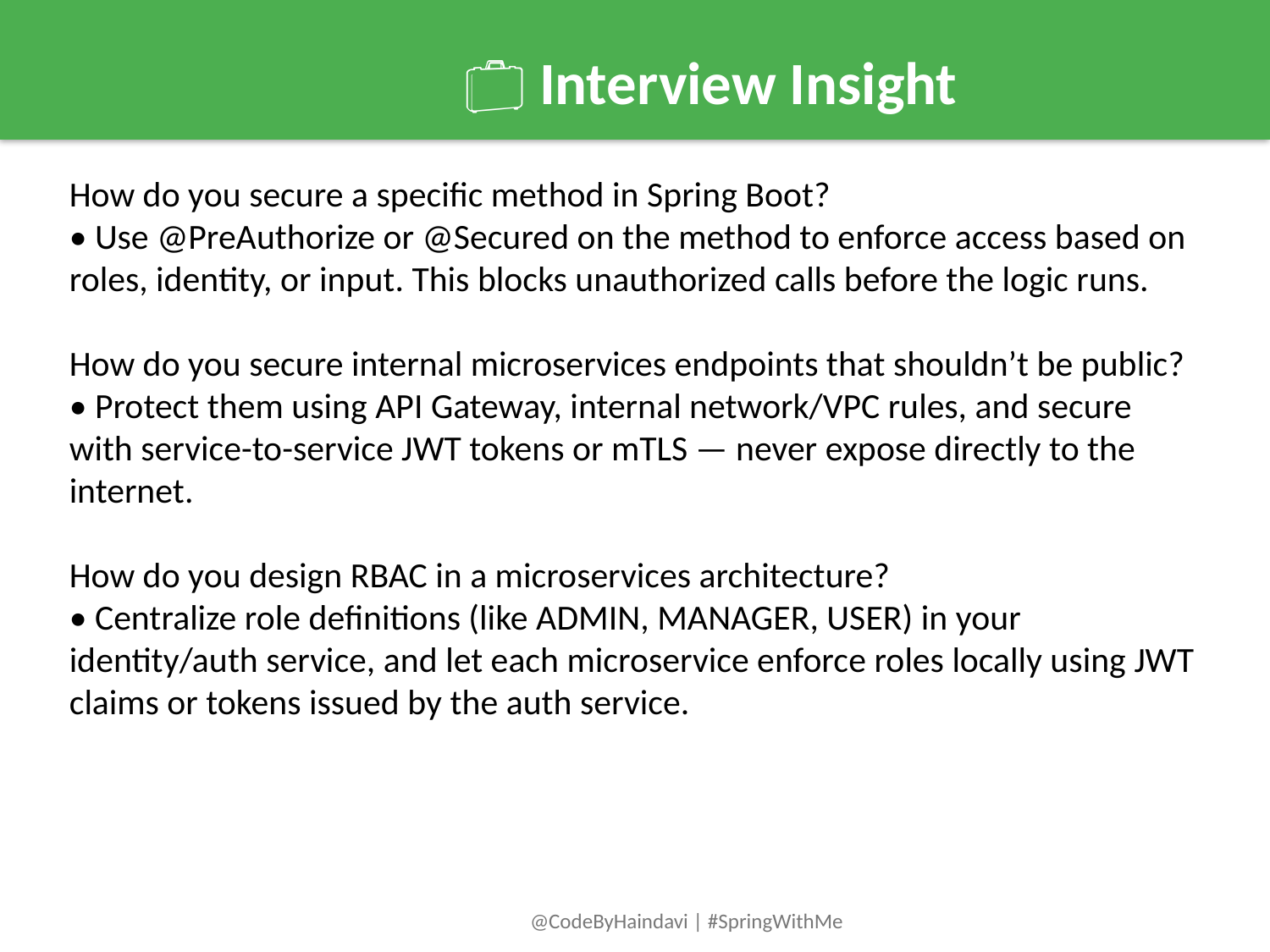

💼 Interview Insight
How do you secure a specific method in Spring Boot?
• Use @PreAuthorize or @Secured on the method to enforce access based on roles, identity, or input. This blocks unauthorized calls before the logic runs.

How do you secure internal microservices endpoints that shouldn’t be public?
• Protect them using API Gateway, internal network/VPC rules, and secure with service-to-service JWT tokens or mTLS — never expose directly to the internet.

How do you design RBAC in a microservices architecture?
• Centralize role definitions (like ADMIN, MANAGER, USER) in your identity/auth service, and let each microservice enforce roles locally using JWT claims or tokens issued by the auth service.
@CodeByHaindavi | #SpringWithMe